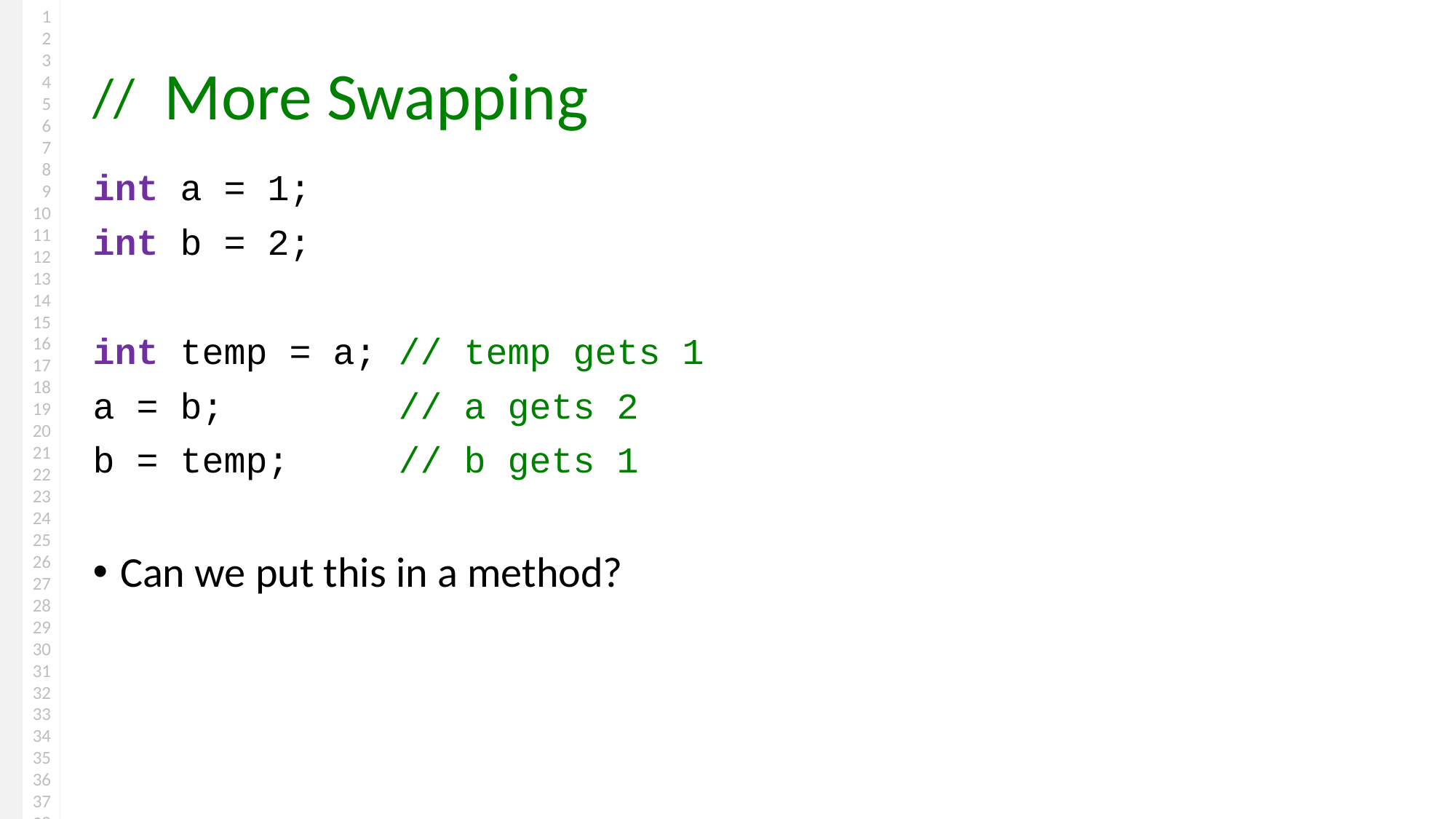

# More Swapping
int a = 1;
int b = 2;

int temp = a; // temp gets 1
a = b;        // a gets 2
b = temp;     // b gets 1

Can we put this in a method?